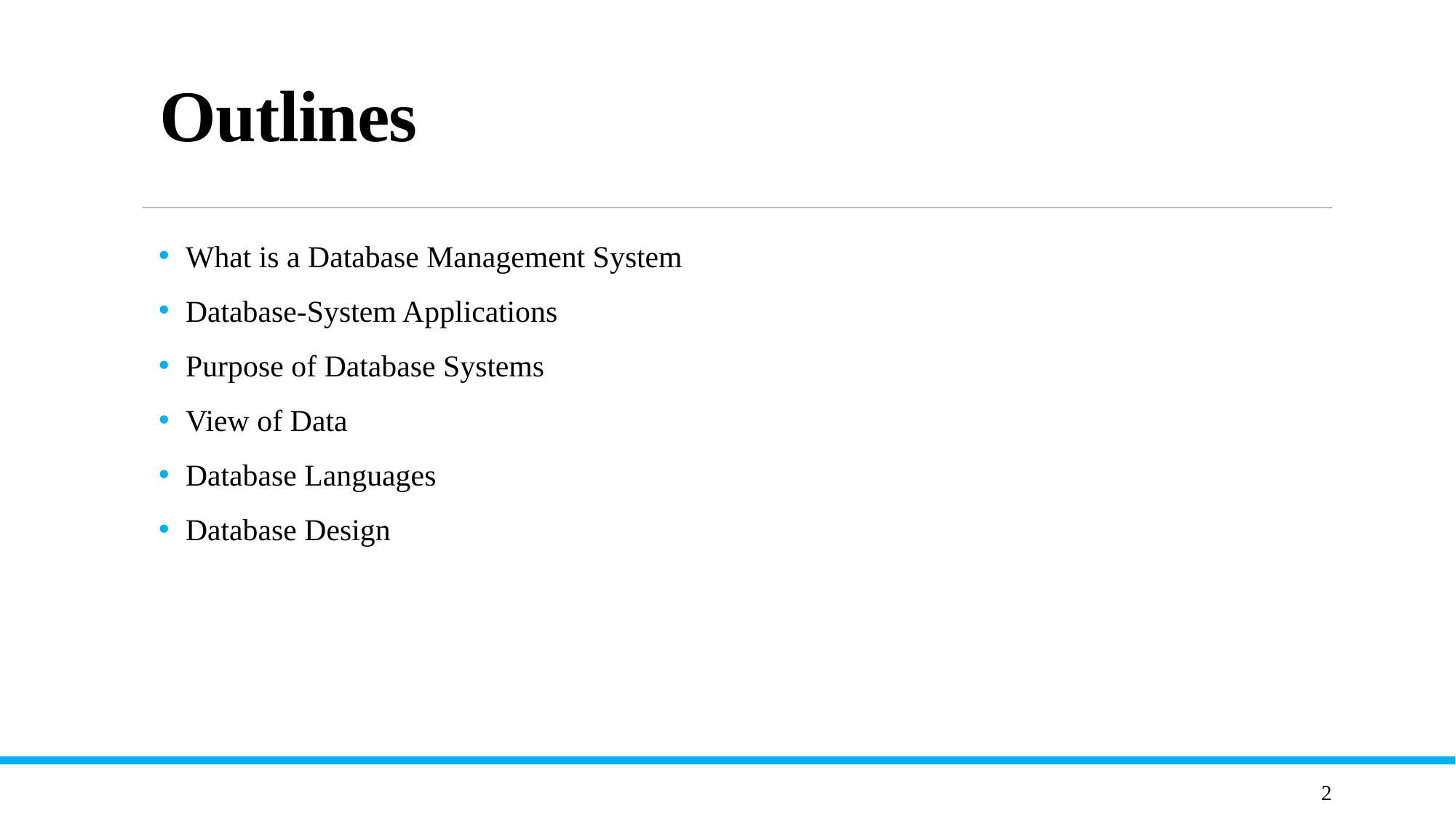

# Outlines
What is a Database Management System
Database-System Applications
Purpose of Database Systems
View of Data
Database Languages
Database Design